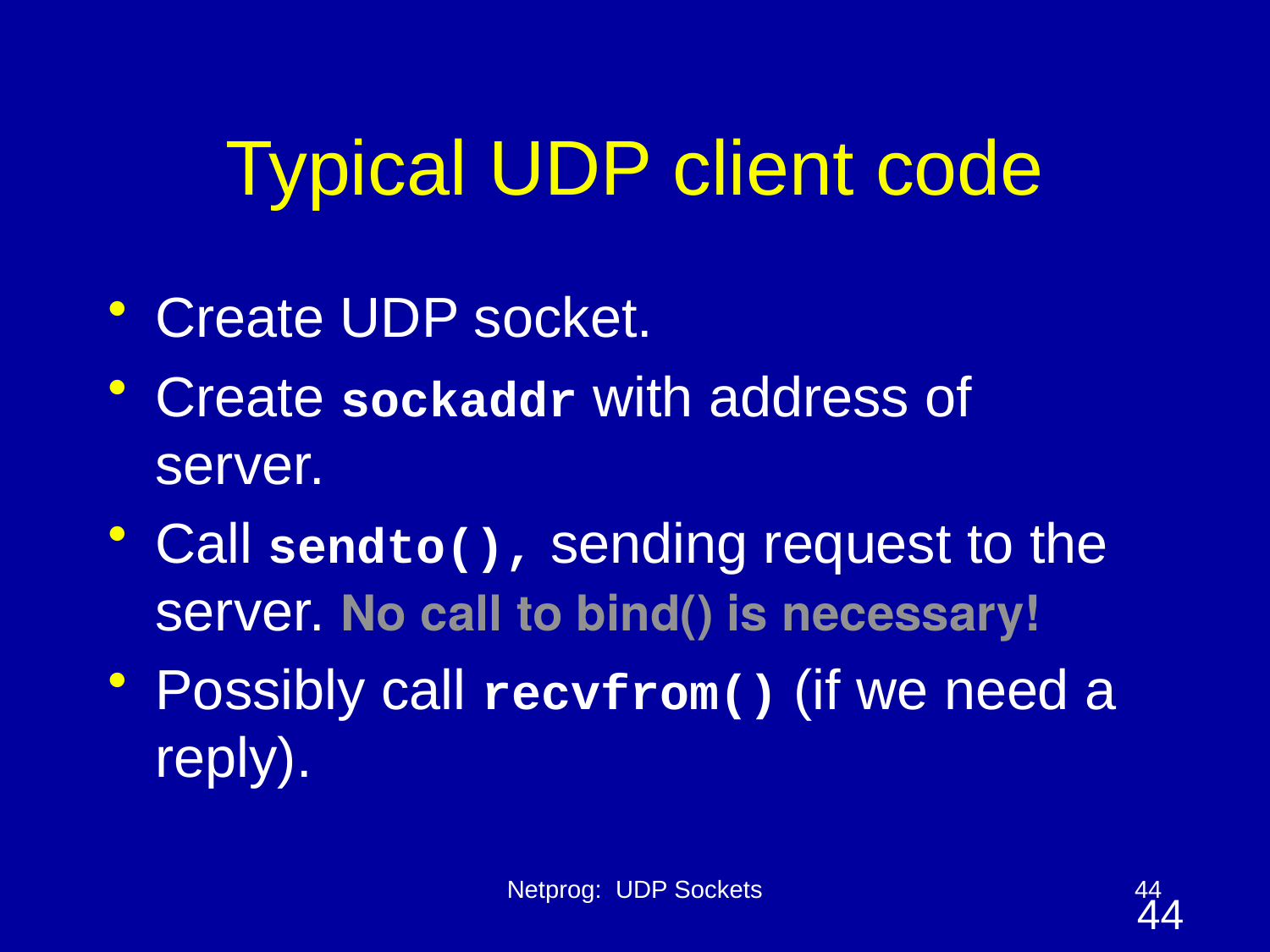

# Typical UDP client code
Create UDP socket.
Create sockaddr with address of  server.
Call sendto(), sending request to the server. No call to bind() is necessary!
Possibly call recvfrom() (if we need a reply).

Netprog:  UDP Sockets
44